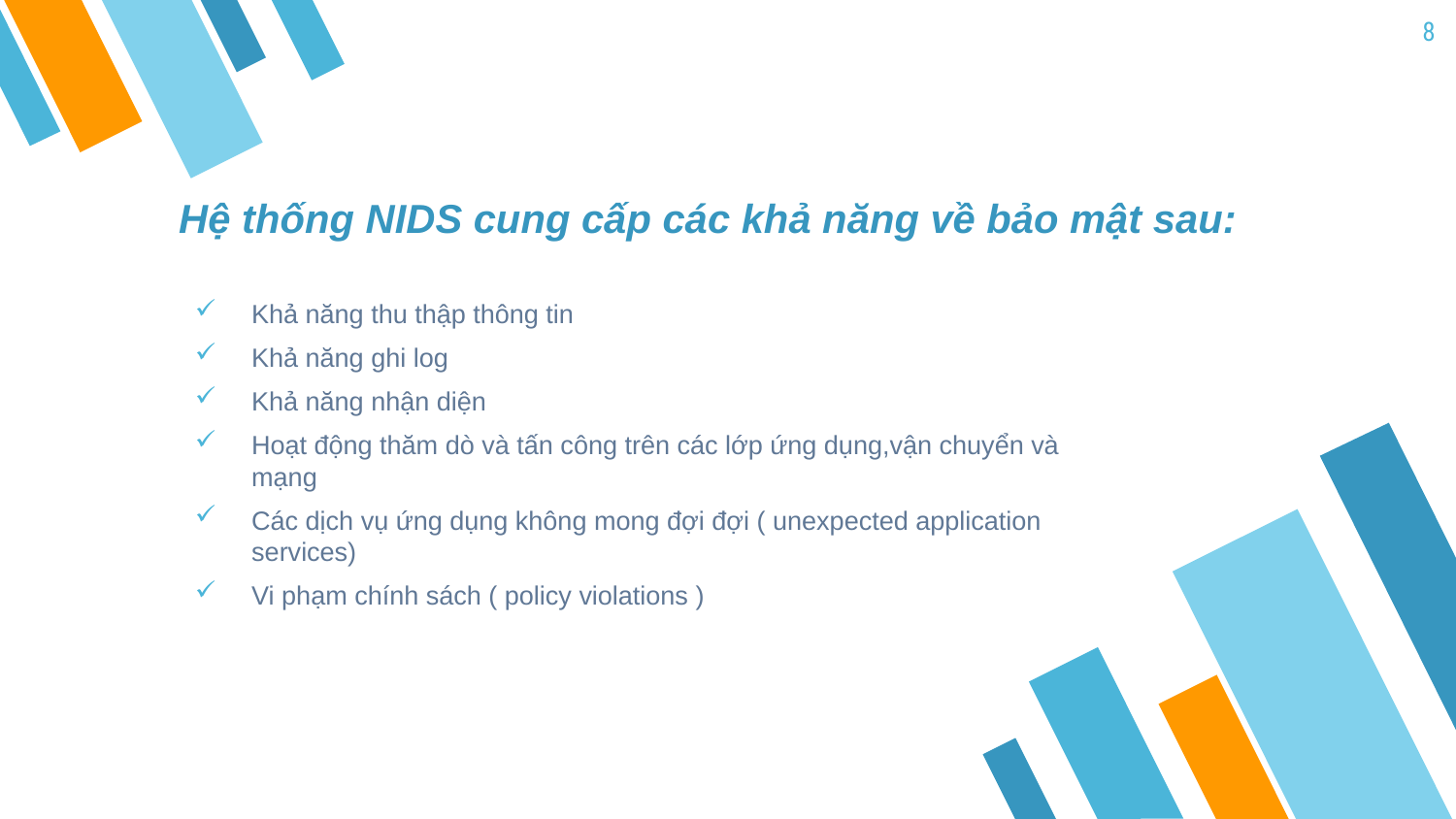

8
# Hệ thống NIDS cung cấp các khả năng về bảo mật sau:
Khả năng thu thập thông tin
Khả năng ghi log
Khả năng nhận diện
Hoạt động thăm dò và tấn công trên các lớp ứng dụng,vận chuyển và mạng
Các dịch vụ ứng dụng không mong đợi đợi ( unexpected application services)
Vi phạm chính sách ( policy violations )